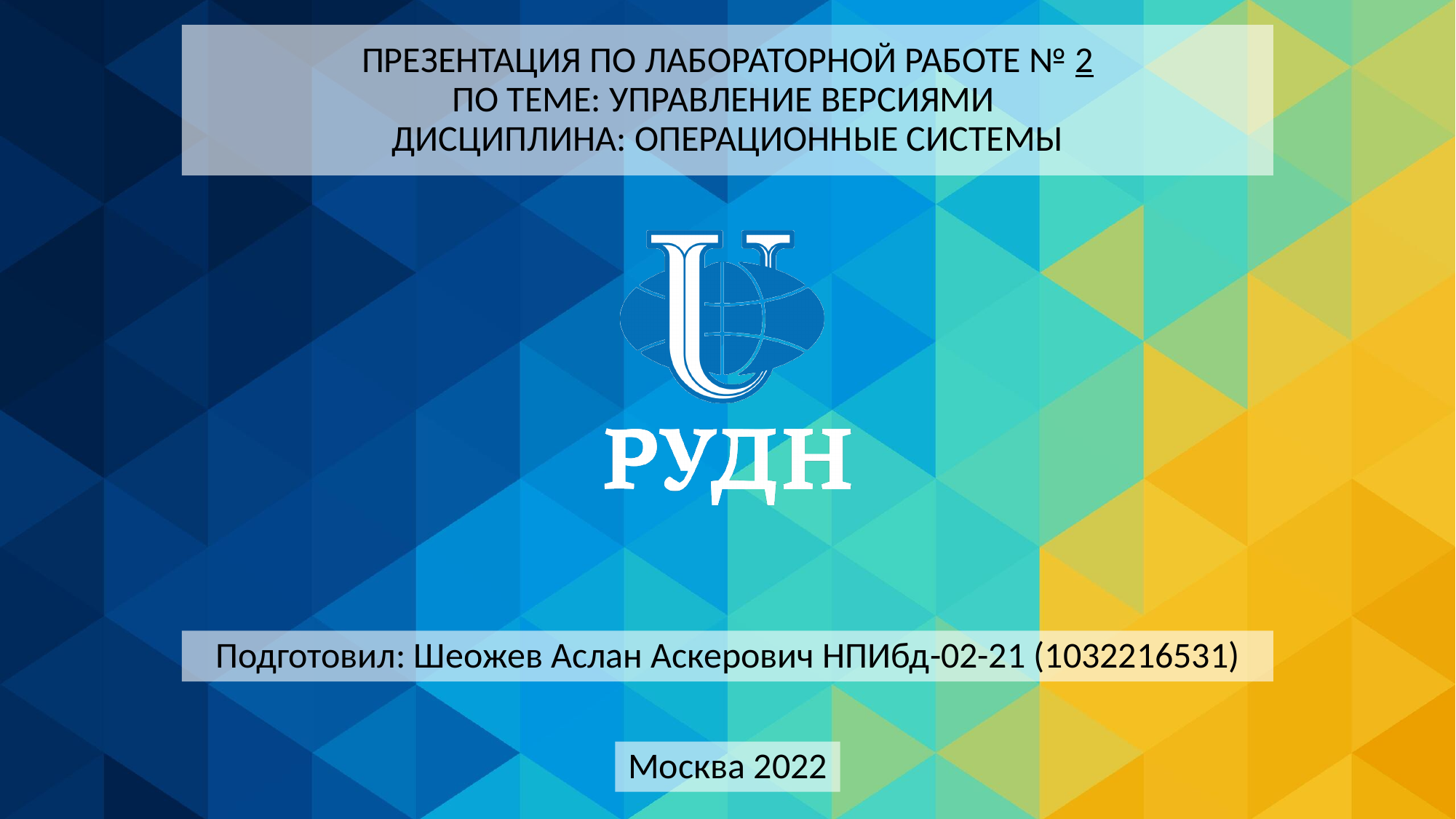

# Презентация по лабораторной работе № 2 по теме: управление версиями Дисциплина: операционные системы
Подготовил: Шеожев Аслан Аскерович НПИбд-02-21 (1032216531)
Москва 2022